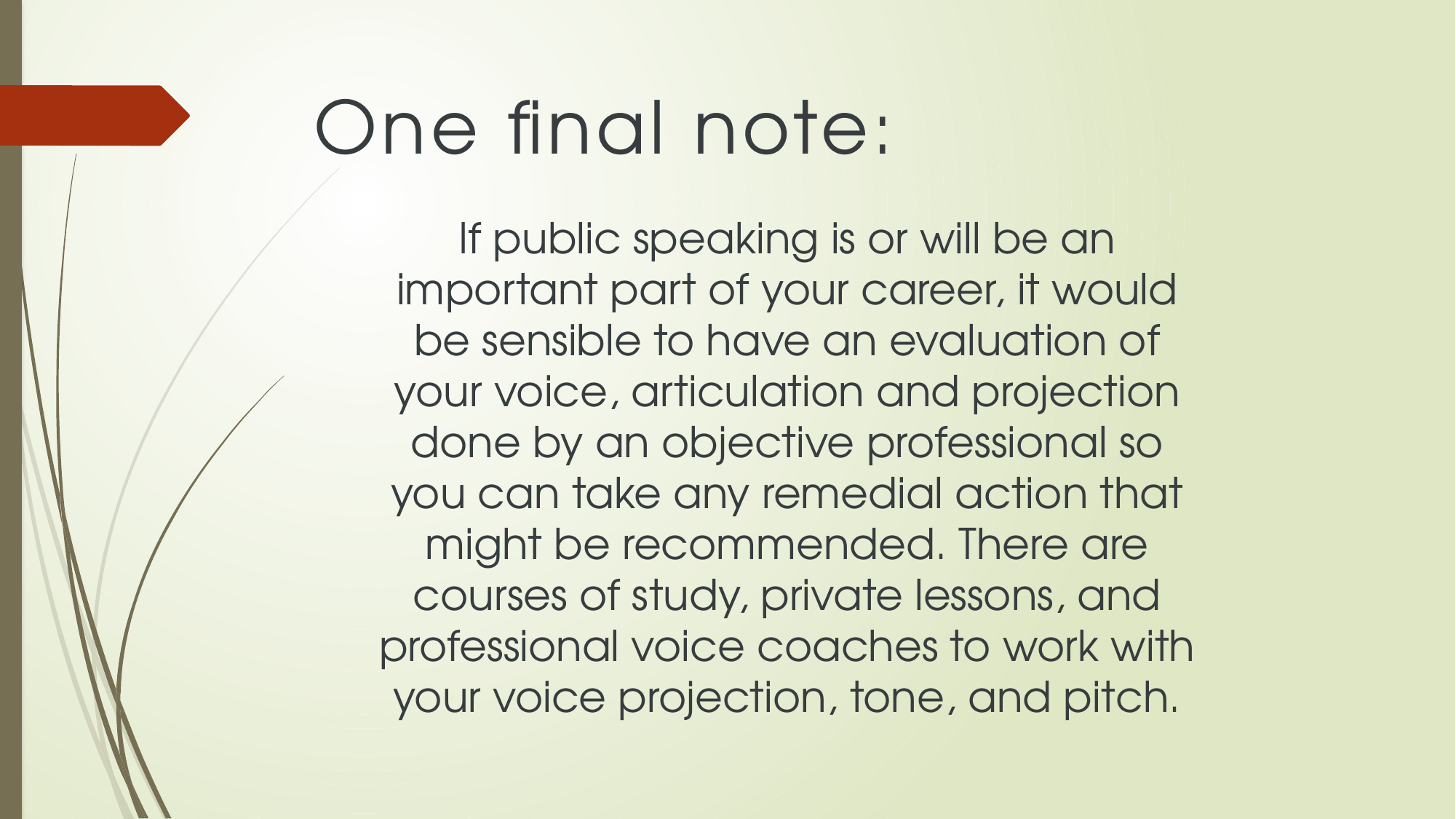

One final note:
If public speaking is or will be an important part of your career, it would be sensible to have an evaluation of your voice, articulation and projection done by an objective professional so you can take any remedial action that might be recommended. There are courses of study, private lessons, and professional voice coaches to work with your voice projection, tone, and pitch.